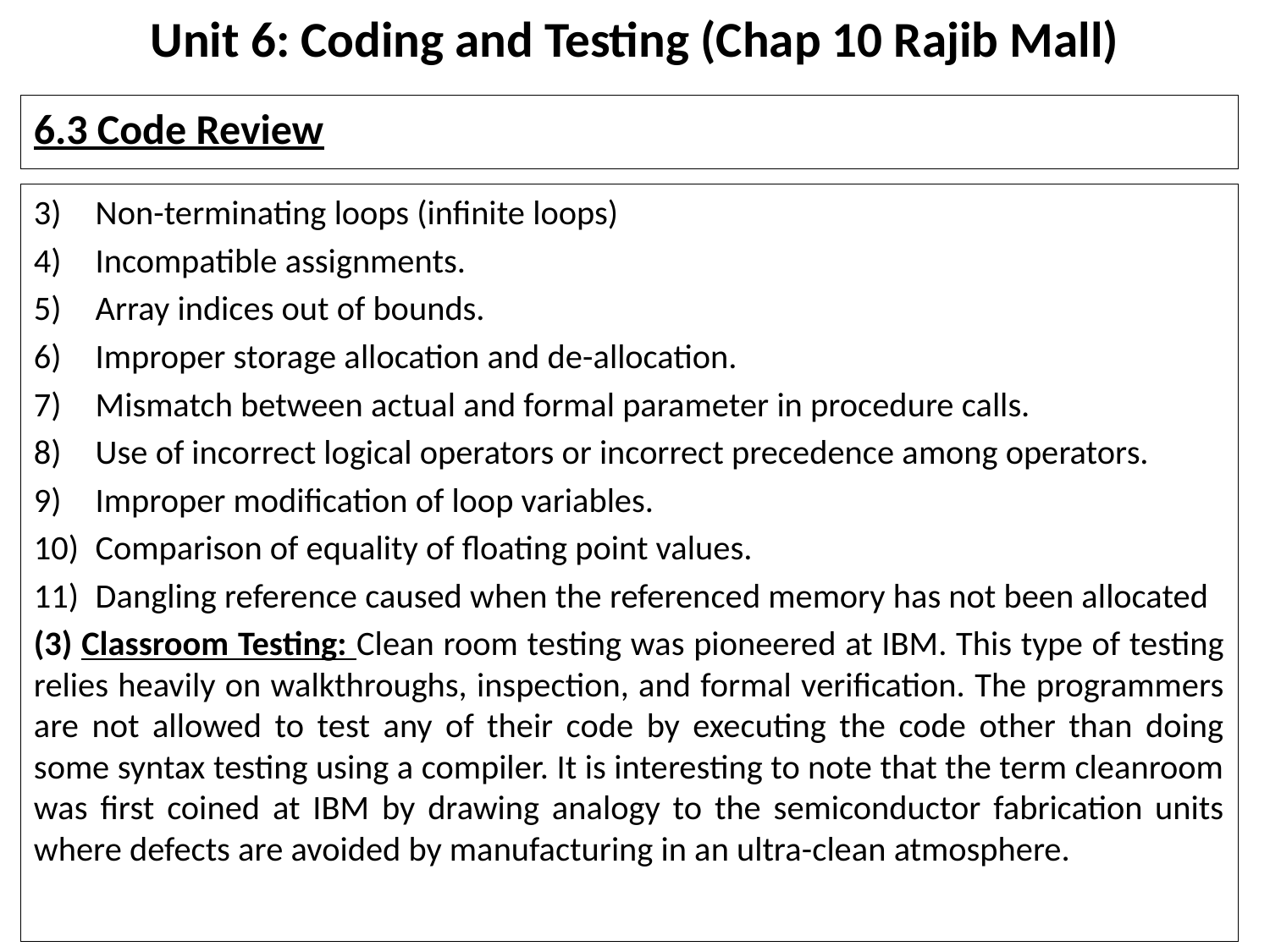

# Unit 6: Coding and Testing (Chap 10 Rajib Mall)
6.3 Code Review

Non-terminating loops (infinite loops)
Incompatible assignments.
Array indices out of bounds.
Improper storage allocation and de-allocation.
Mismatch between actual and formal parameter in procedure calls.
Use of incorrect logical operators or incorrect precedence among operators.
Improper modification of loop variables.
Comparison of equality of floating point values.
Dangling reference caused when the referenced memory has not been allocated
(3) Classroom Testing: Clean room testing was pioneered at IBM. This type of testing relies heavily on walkthroughs, inspection, and formal verification. The programmers are not allowed to test any of their code by executing the code other than doing some syntax testing using a compiler. It is interesting to note that the term cleanroom was first coined at IBM by drawing analogy to the semiconductor fabrication units where defects are avoided by manufacturing in an ultra-clean atmosphere.